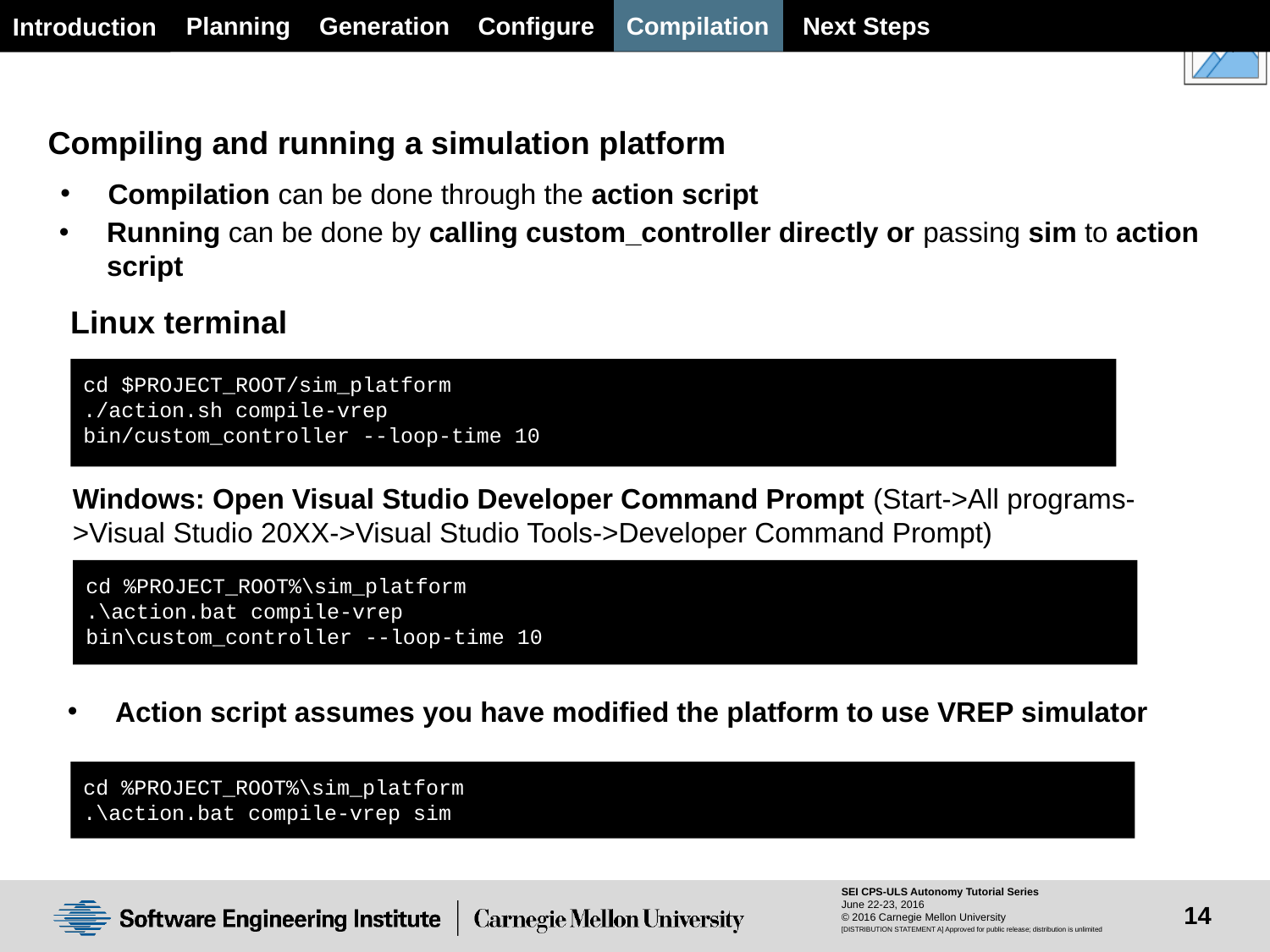

Planning
Generation
Configure
Next Steps
Compilation
Introduction

Compiling and running a simulation platform
Compilation can be done through the action script
Running can be done by calling custom_controller directly or passing sim to action script
Linux terminal
cd $PROJECT_ROOT/sim_platform
./action.sh compile-vrep
bin/custom_controller --loop-time 10
Windows: Open Visual Studio Developer Command Prompt (Start->All programs->Visual Studio 20XX->Visual Studio Tools->Developer Command Prompt)
cd %PROJECT_ROOT%\sim_platform
.\action.bat compile-vrep
bin\custom_controller --loop-time 10

Action script assumes you have modified the platform to use VREP simulator
cd %PROJECT_ROOT%\sim_platform
.\action.bat compile-vrep sim